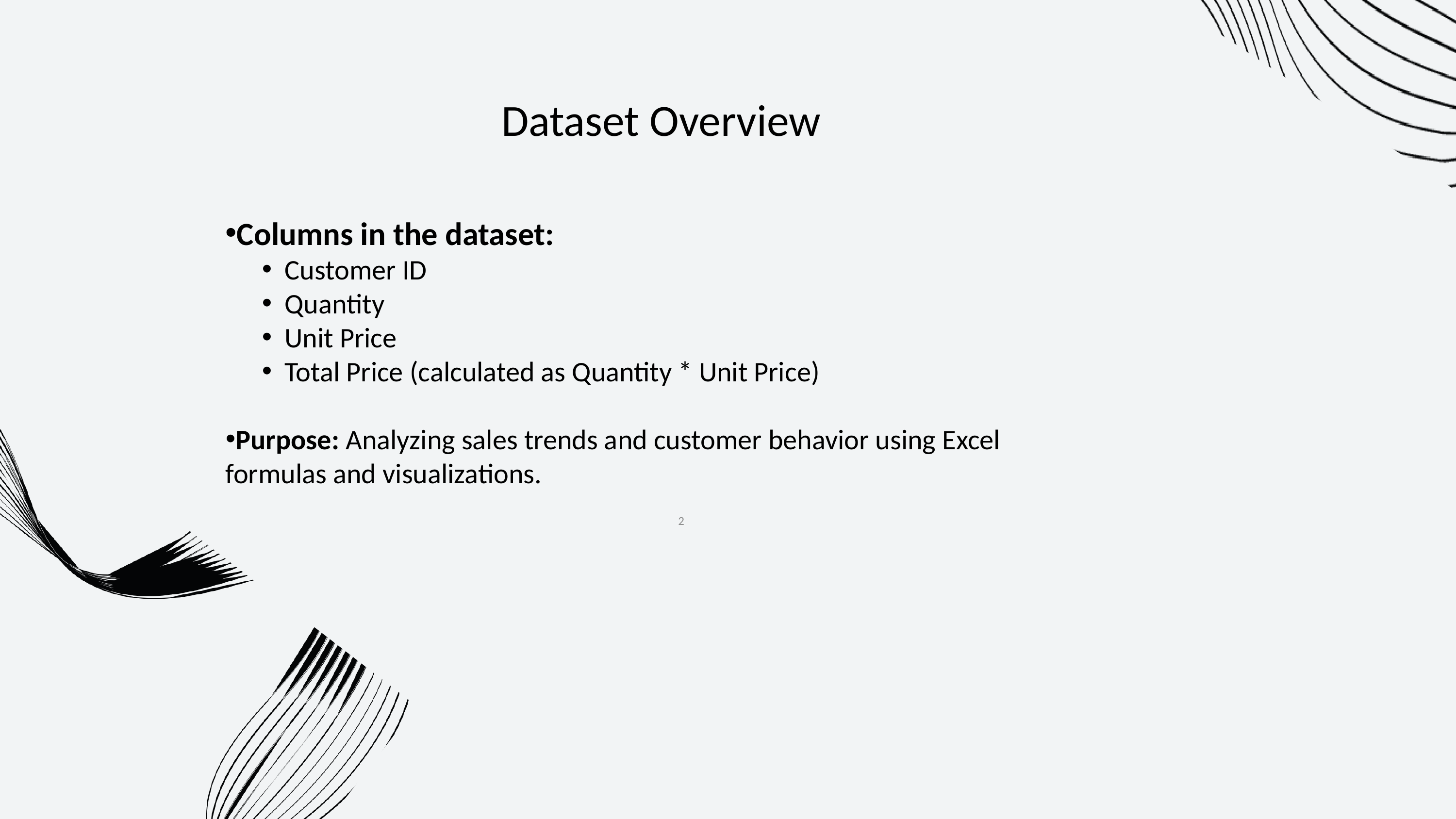

Dataset Overview

Columns in the dataset:
Customer ID
Quantity
Unit Price
Total Price (calculated as Quantity * Unit Price)

Purpose: Analyzing sales trends and customer behavior using Excel formulas and visualizations.

2